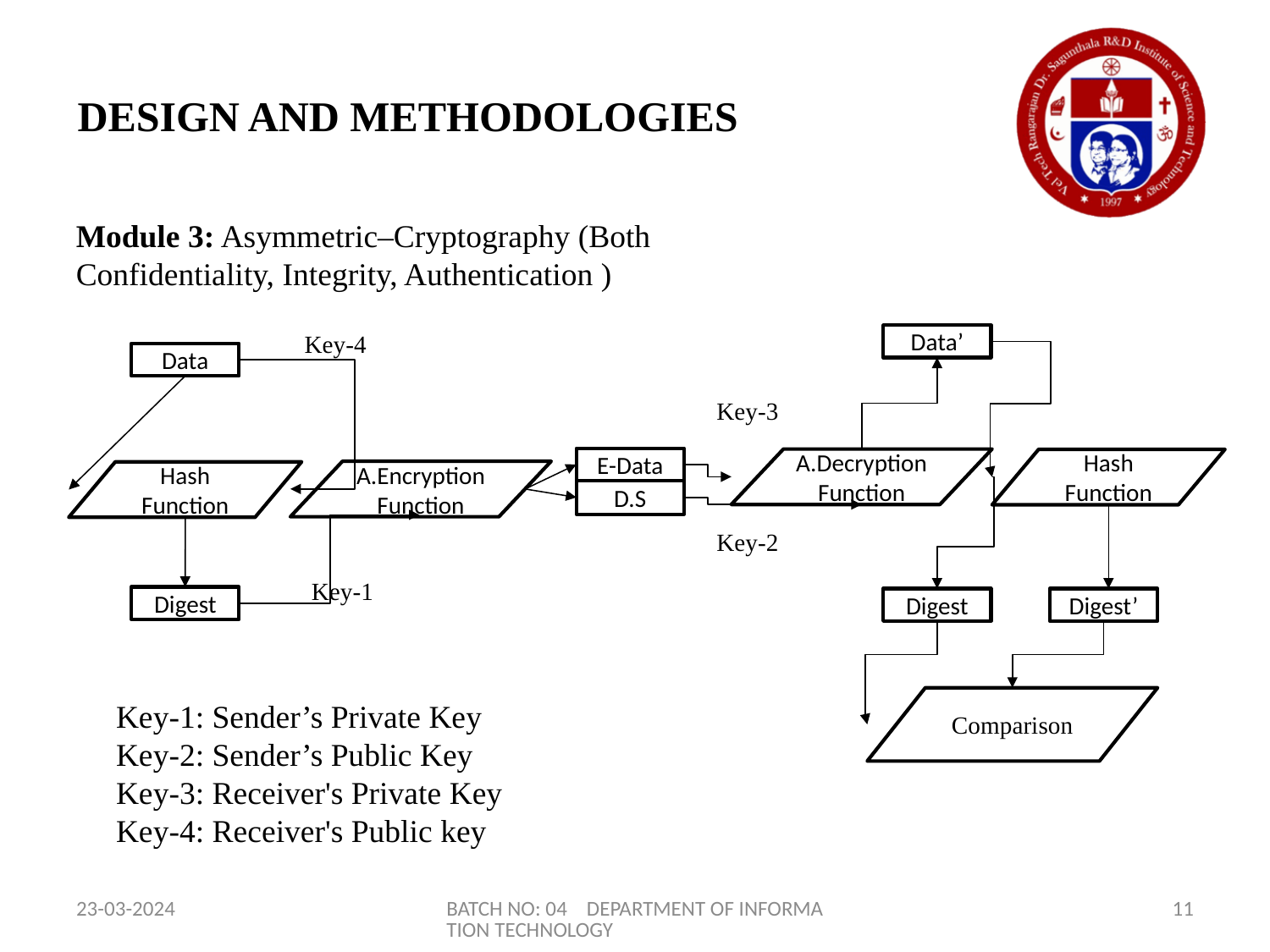

# DESIGN AND METHODOLOGIES
Module 3: Asymmetric–Cryptography (Both Confidentiality, Integrity, Authentication )
Key-4
Data’
Data
E-Data
A.Decryption Function
Hash Function
A.Encryption Function
Hash Function
D.S
Key-1
Digest
Digest
Digest’
Comparison
Key-3
Key-2
Key-1: Sender’s Private Key
Key-2: Sender’s Public Key
Key-3: Receiver's Private Key
Key-4: Receiver's Public key
23-03-2024
BATCH NO: 04    DEPARTMENT OF INFORMATION TECHNOLOGY
11